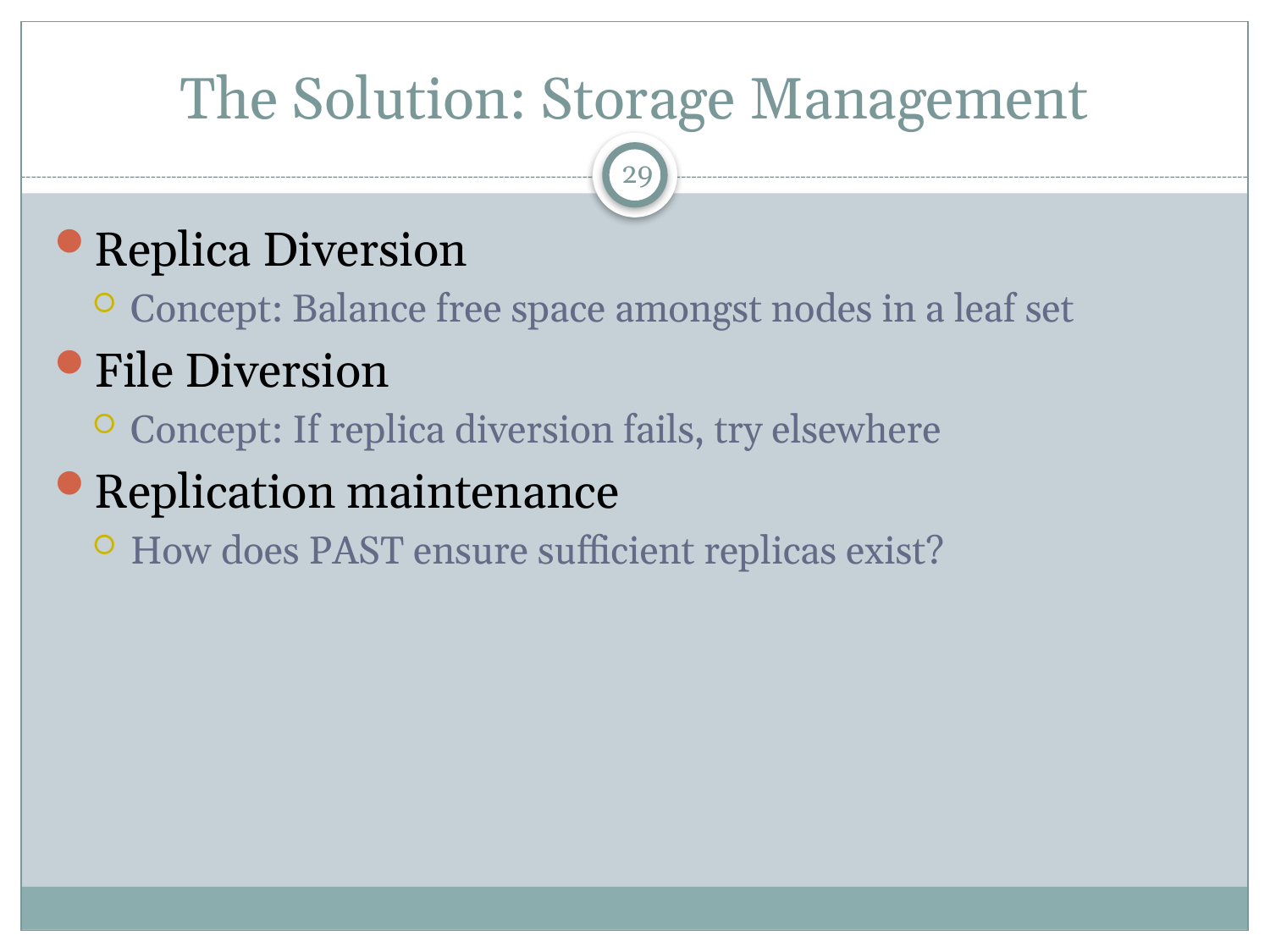

# The Solution: Storage Management
29
Replica Diversion
Concept: Balance free space amongst nodes in a leaf set
File Diversion
Concept: If replica diversion fails, try elsewhere
Replication maintenance
How does PAST ensure sufficient replicas exist?